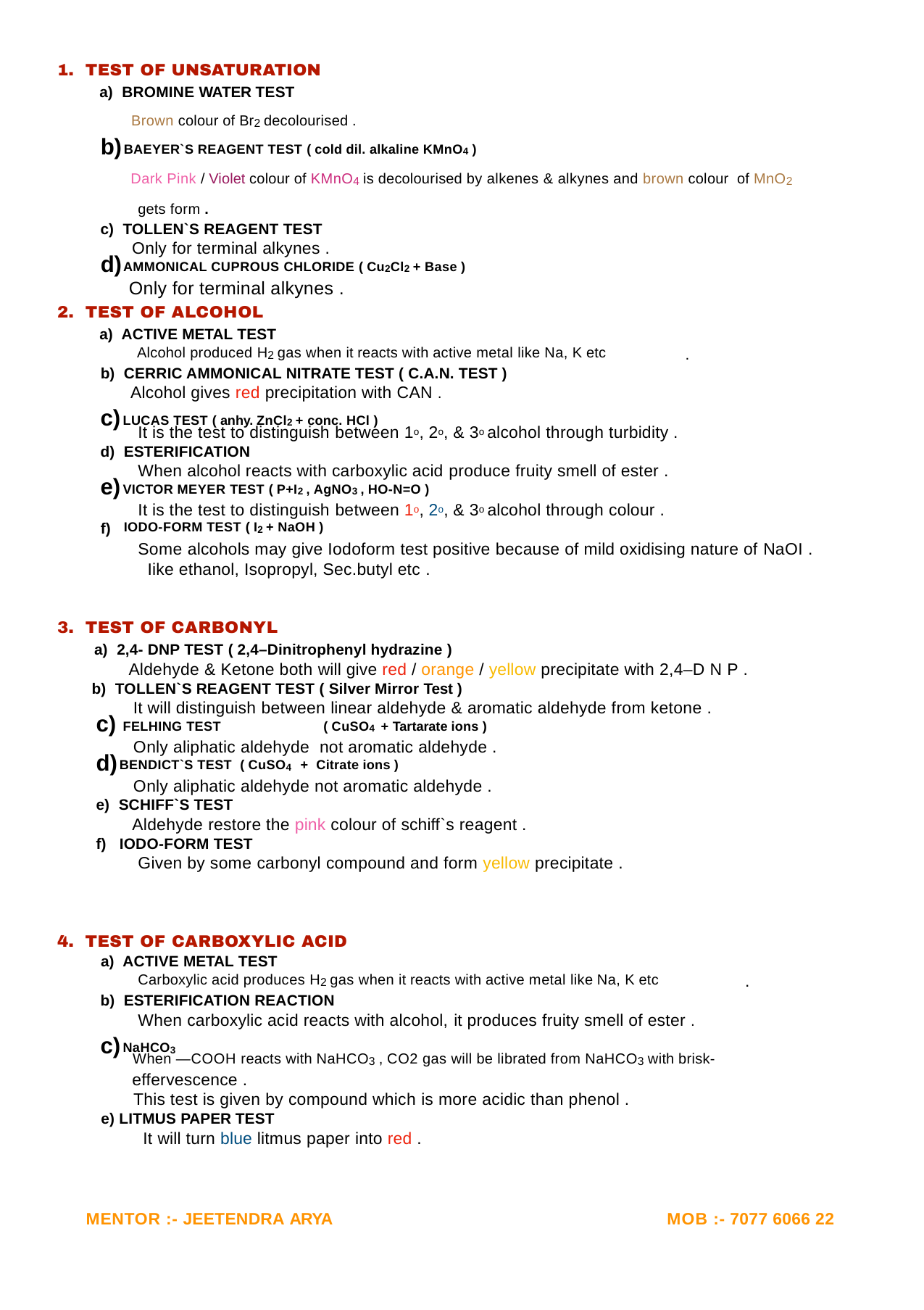

TEST OF UNSATURATION
BROMINE WATER TEST
Brown colour of Br2 decolourised .
BAEYER`S REAGENT TEST ( cold dil. alkaline KMnO4 )
Dark Pink / Violet colour of KMnO4 is decolourised by alkenes & alkynes and brown colour  of MnO2 gets form .
TOLLEN`S REAGENT TEST
Only for terminal alkynes .
AMMONICAL CUPROUS CHLORIDE ( Cu2Cl2 + Base )
Only for terminal alkynes .
TEST OF ALCOHOL
ACTIVE METAL TEST
Alcohol produced H2 gas when it reacts with active metal like Na, K etc
CERRIC AMMONICAL NITRATE TEST ( C.A.N. TEST )
Alcohol gives red precipitation with CAN .
LUCAS TEST ( anhy. ZnCl2 + conc. HCl )
.
It is the test to distinguish between 1o, 2o, & 3o alcohol through turbidity .
ESTERIFICATION
When alcohol reacts with carboxylic acid produce fruity smell of ester .
VICTOR MEYER TEST ( P+I2 , AgNO3 , HO-N=O )
It is the test to distinguish between 1o, 2o, & 3o alcohol through colour .
f)
IODO-FORM TEST ( I2 + NaOH )
Some alcohols may give Iodoform test positive because of mild oxidising nature of NaOI .  Iike ethanol, Isopropyl, Sec.butyl etc .
TEST OF CARBONYL
2,4- DNP TEST ( 2,4–Dinitrophenyl hydrazine )
Aldehyde & Ketone both will give red / orange / yellow precipitate with 2,4–D N P .
TOLLEN`S REAGENT TEST ( Silver Mirror Test )
It will distinguish between linear aldehyde & aromatic aldehyde from ketone .
FELHING TEST	( CuSO4  + Tartarate ions )
Only aliphatic aldehyde  not aromatic aldehyde .
BENDICT`S TEST  ( CuSO4  +  Citrate ions )
Only aliphatic aldehyde not aromatic aldehyde .
SCHIFF`S TEST
Aldehyde restore the pink colour of schiff`s reagent .
IODO-FORM TEST
Given by some carbonyl compound and form yellow precipitate .
TEST OF CARBOXYLIC ACID
ACTIVE METAL TEST
Carboxylic acid produces H2 gas when it reacts with active metal like Na, K etc
ESTERIFICATION REACTION
When carboxylic acid reacts with alcohol, it produces fruity smell of ester .
NaHCO3
.
When —COOH reacts with NaHCO3 , CO2 gas will be librated from NaHCO3 with brisk-  effervescence .
This test is given by compound which is more acidic than phenol .
e) LITMUS PAPER TEST
It will turn blue litmus paper into red .

MENTOR :- JEETENDRA ARYA
MOB :- 7077 6066 22